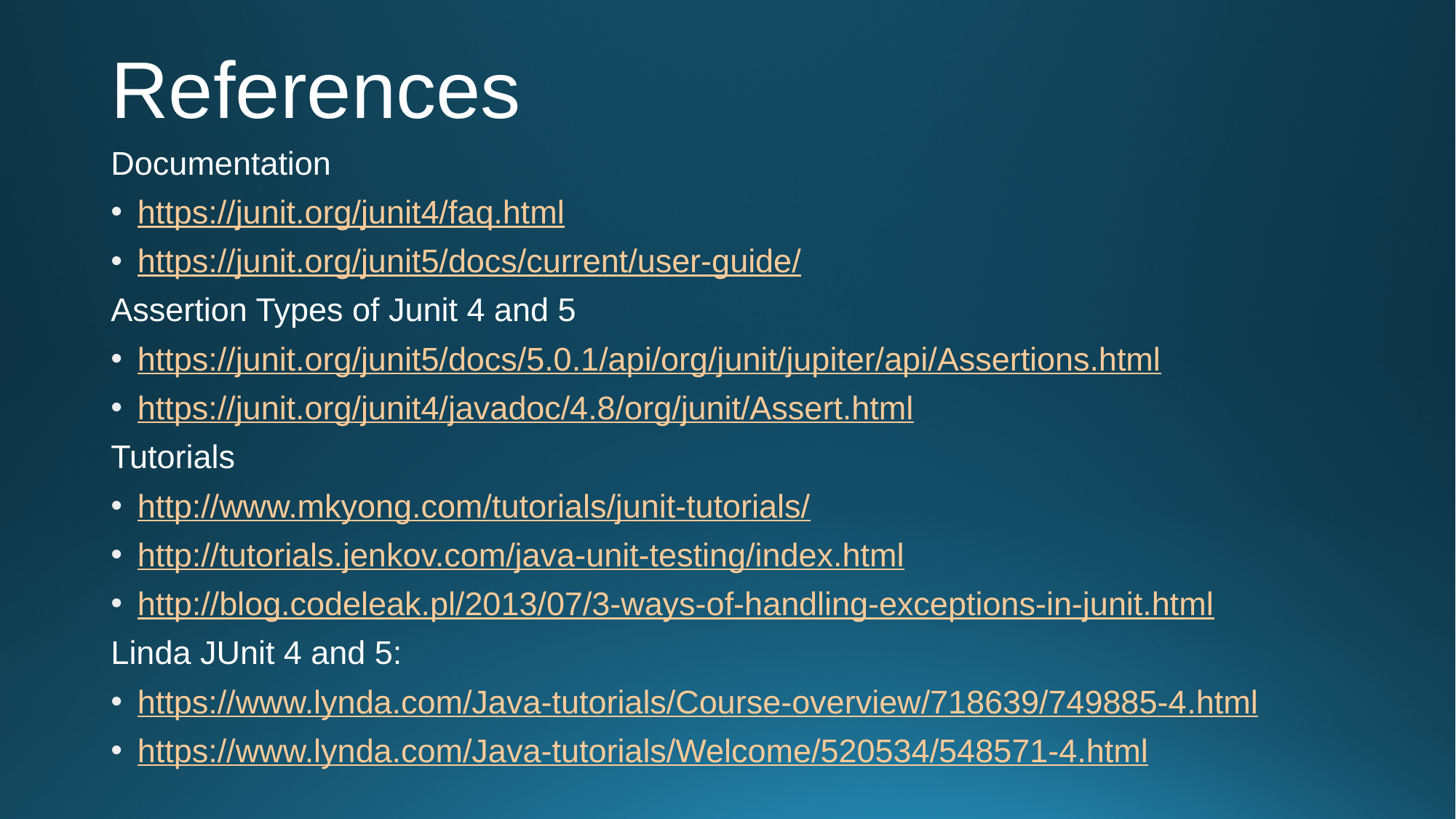

# References
Documentation
https://junit.org/junit4/faq.html
https://junit.org/junit5/docs/current/user-guide/
Assertion Types of Junit 4 and 5
https://junit.org/junit5/docs/5.0.1/api/org/junit/jupiter/api/Assertions.html
https://junit.org/junit4/javadoc/4.8/org/junit/Assert.html
Tutorials
http://www.mkyong.com/tutorials/junit-tutorials/
http://tutorials.jenkov.com/java-unit-testing/index.html
http://blog.codeleak.pl/2013/07/3-ways-of-handling-exceptions-in-junit.html
Linda JUnit 4 and 5:
https://www.lynda.com/Java-tutorials/Course-overview/718639/749885-4.html
https://www.lynda.com/Java-tutorials/Welcome/520534/548571-4.html